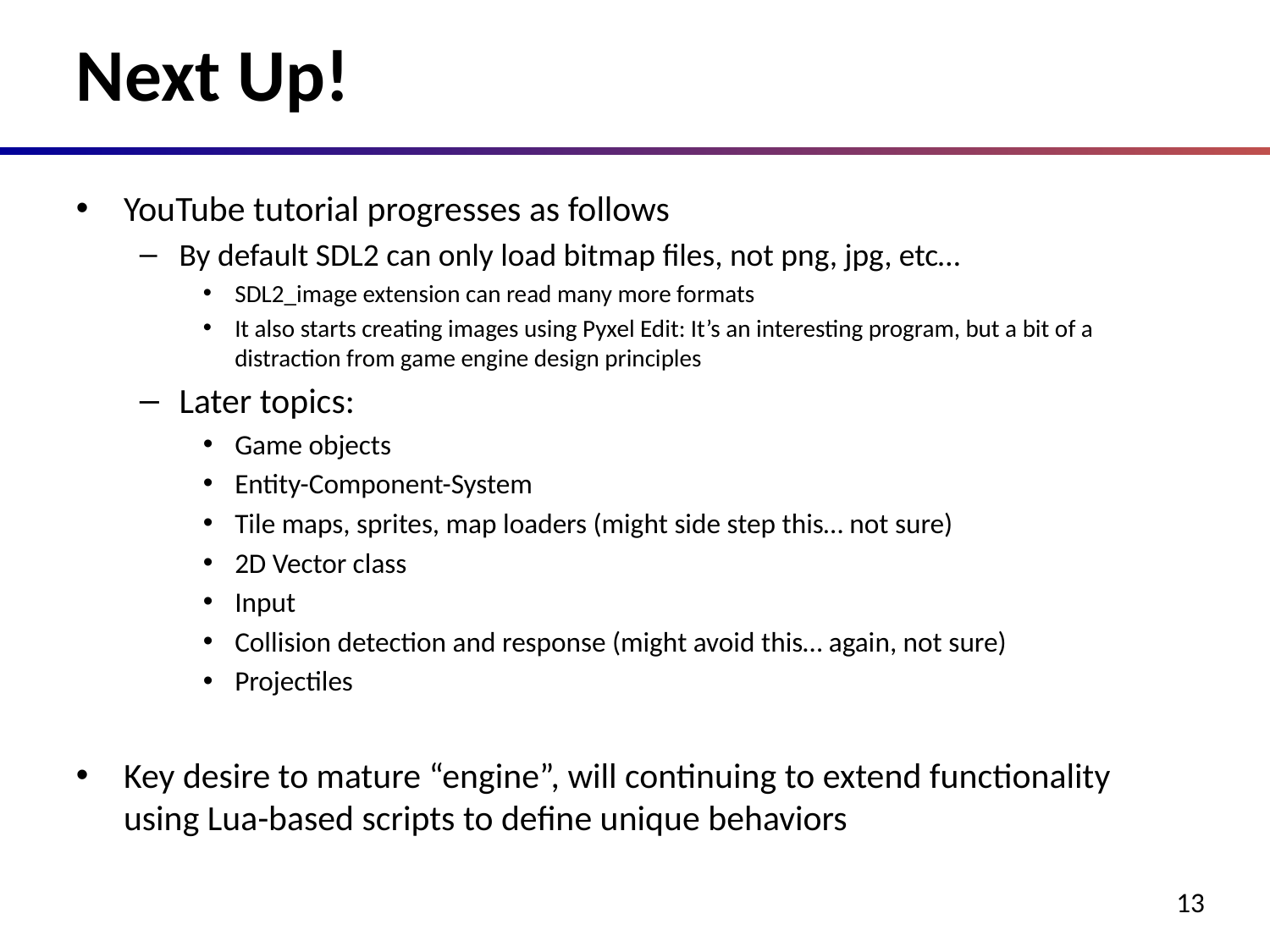

# Next Up!
YouTube tutorial progresses as follows
By default SDL2 can only load bitmap files, not png, jpg, etc…
SDL2_image extension can read many more formats
It also starts creating images using Pyxel Edit: It’s an interesting program, but a bit of a distraction from game engine design principles
Later topics:
Game objects
Entity-Component-System
Tile maps, sprites, map loaders (might side step this… not sure)
2D Vector class
Input
Collision detection and response (might avoid this… again, not sure)
Projectiles

Key desire to mature “engine”, will continuing to extend functionality using Lua-based scripts to define unique behaviors